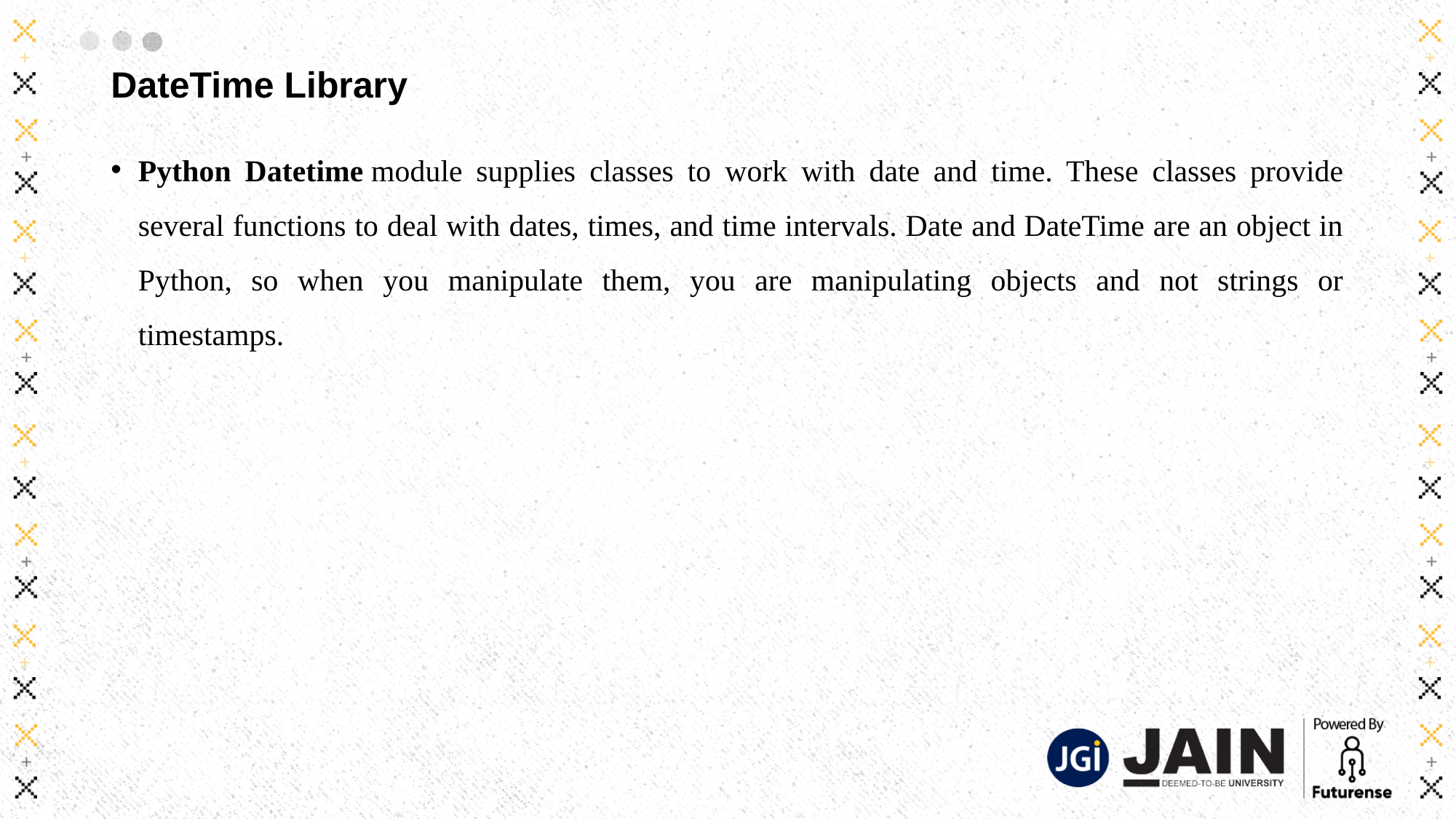

# DateTime Library
Python Datetime module supplies classes to work with date and time. These classes provide several functions to deal with dates, times, and time intervals. Date and DateTime are an object in Python, so when you manipulate them, you are manipulating objects and not strings or timestamps.